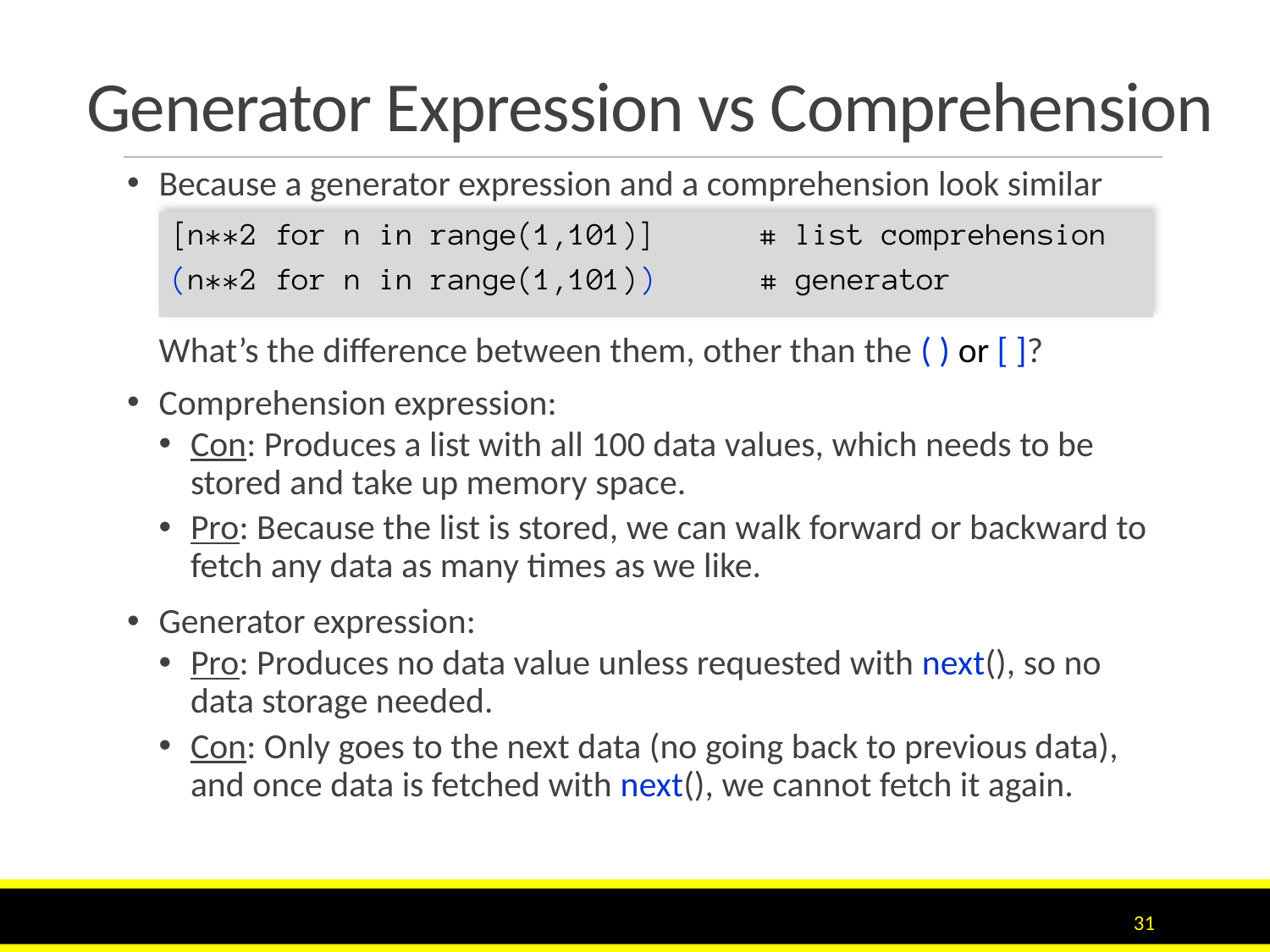

# Generator Expression vs Comprehension
Because a generator expression and a comprehension look similar

	What’s the difference between them, other than the ( ) or [ ]?
Comprehension expression:
Con: Produces a list with all 100 data values, which needs to be stored and take up memory space.
Pro: Because the list is stored, we can walk forward or backward to fetch any data as many times as we like.
Generator expression:
Pro: Produces no data value unless requested with next(), so no data storage needed.
Con: Only goes to the next data (no going back to previous data), and once data is fetched with next(), we cannot fetch it again.
[n**2 for n in range(1,101)]      # list comprehension
(n**2 for n in range(1,101))      # generator

31